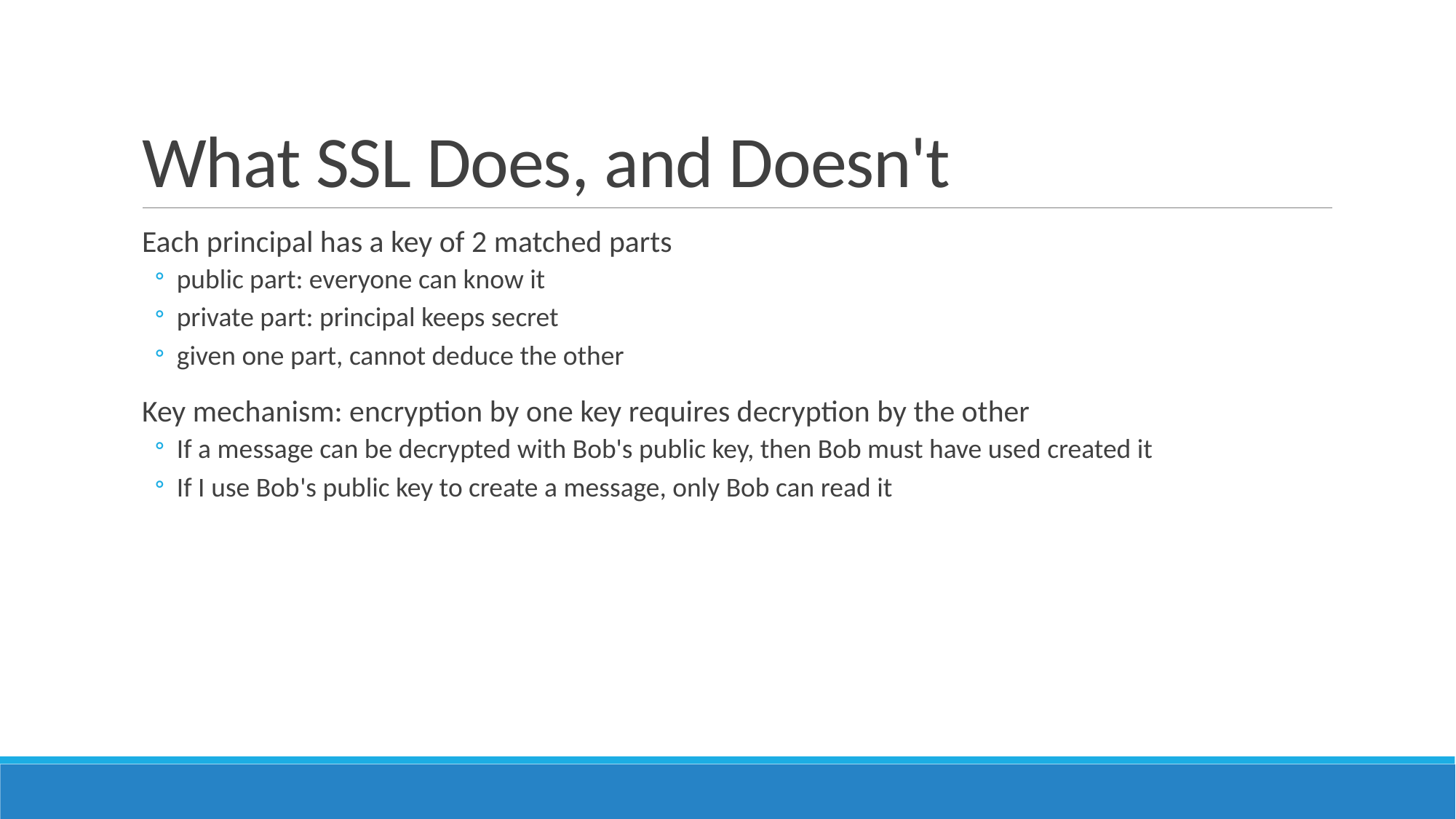

# What SSL Does, and Doesn't
Each principal has a key of 2 matched parts
public part: everyone can know it
private part: principal keeps secret
given one part, cannot deduce the other
Key mechanism: encryption by one key requires decryption by the other
If a message can be decrypted with Bob's public key, then Bob must have used created it
If I use Bob's public key to create a message, only Bob can read it